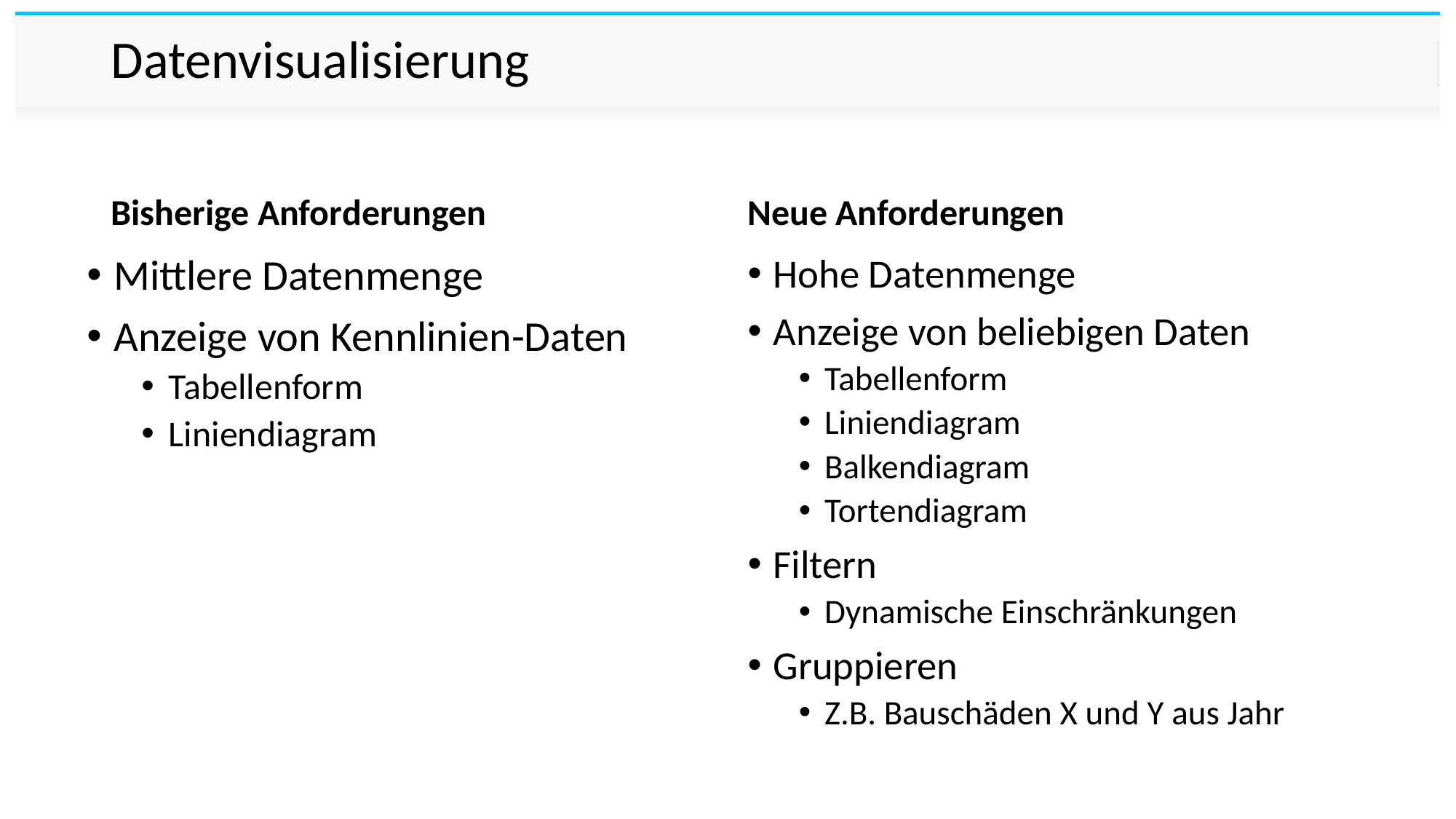

# Datenvisualisierung
Bisherige Anforderungen
Neue Anforderungen
Mittlere Datenmenge
Anzeige von Kennlinien-Daten
Tabellenform
Liniendiagram

Hohe Datenmenge
Anzeige von beliebigen Daten
Tabellenform
Liniendiagram
Balkendiagram
Tortendiagram
Filtern
Dynamische Einschränkungen
Gruppieren
Z.B. Bauschäden X und Y aus Jahr